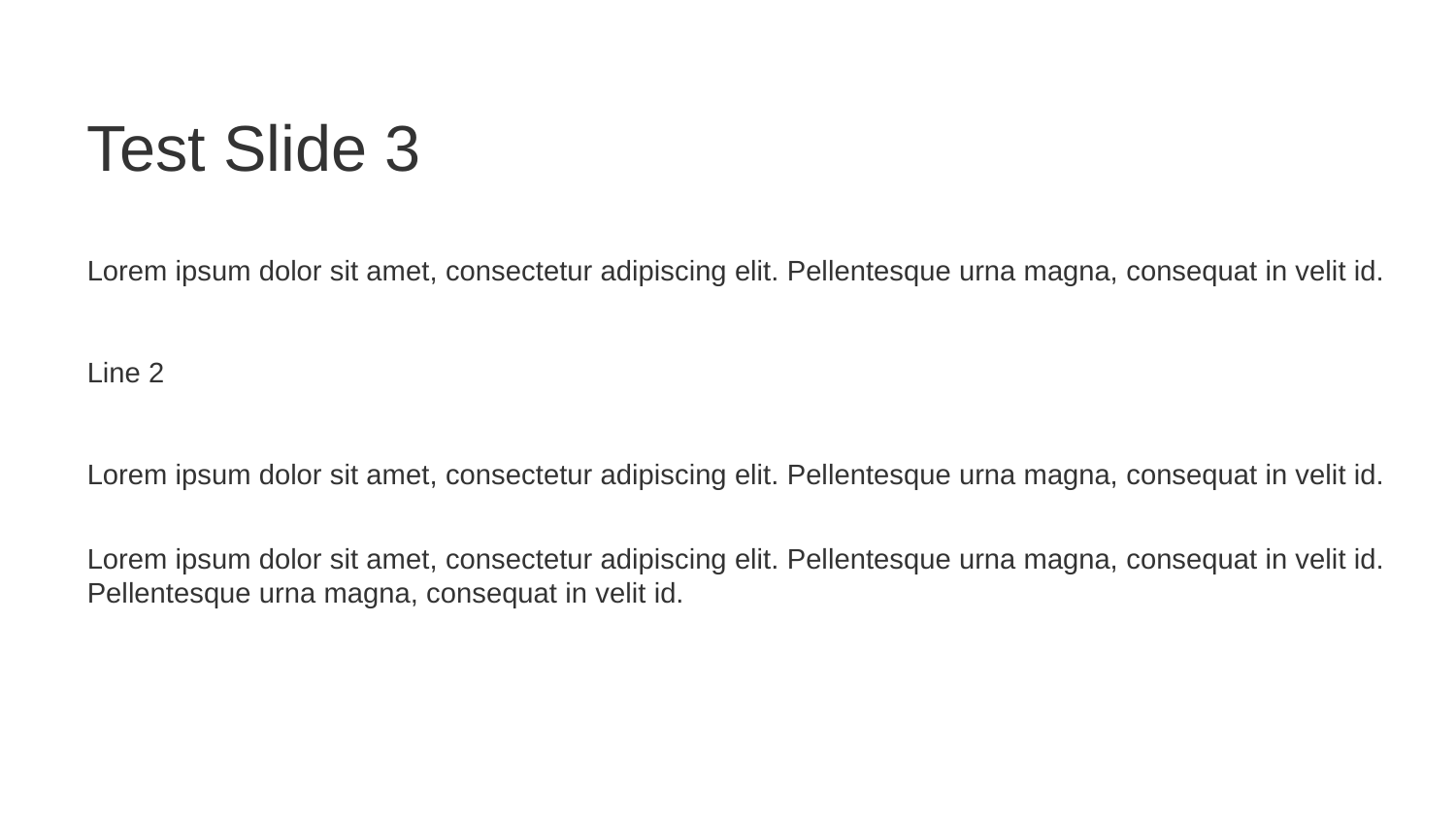

Test Slide 3
Lorem ipsum dolor sit amet, consectetur adipiscing elit. Pellentesque urna magna, consequat in velit id.
Line 2
Lorem ipsum dolor sit amet, consectetur adipiscing elit. Pellentesque urna magna, consequat in velit id.
Lorem ipsum dolor sit amet, consectetur adipiscing elit. Pellentesque urna magna, consequat in velit id. Pellentesque urna magna, consequat in velit id.